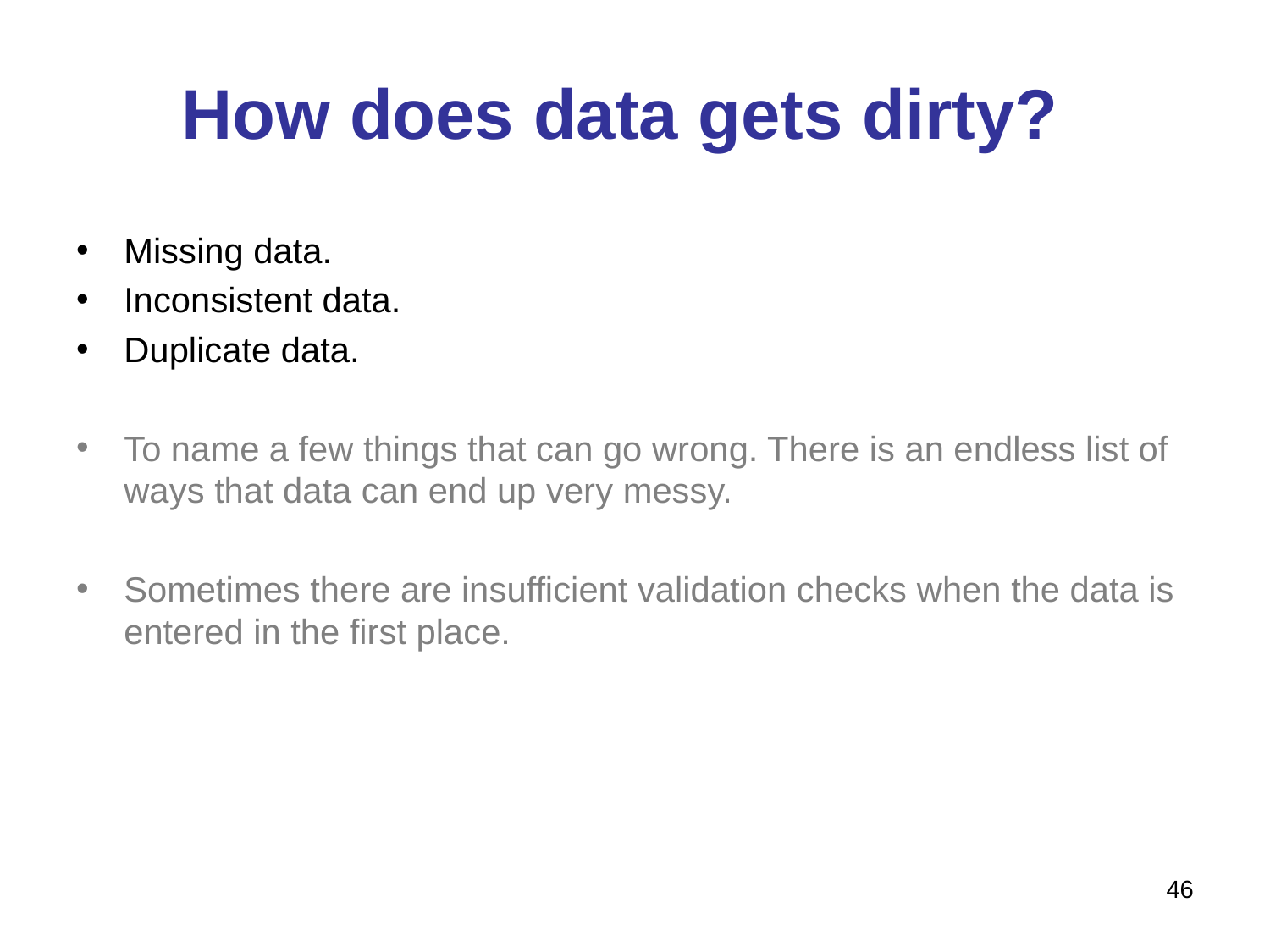

# How does data gets dirty?

Missing data.
Inconsistent data.
Duplicate data.

To name a few things that can go wrong. There is an endless list of ways that data can end up very messy.

Sometimes there are insufficient validation checks when the data is entered in the first place.

46